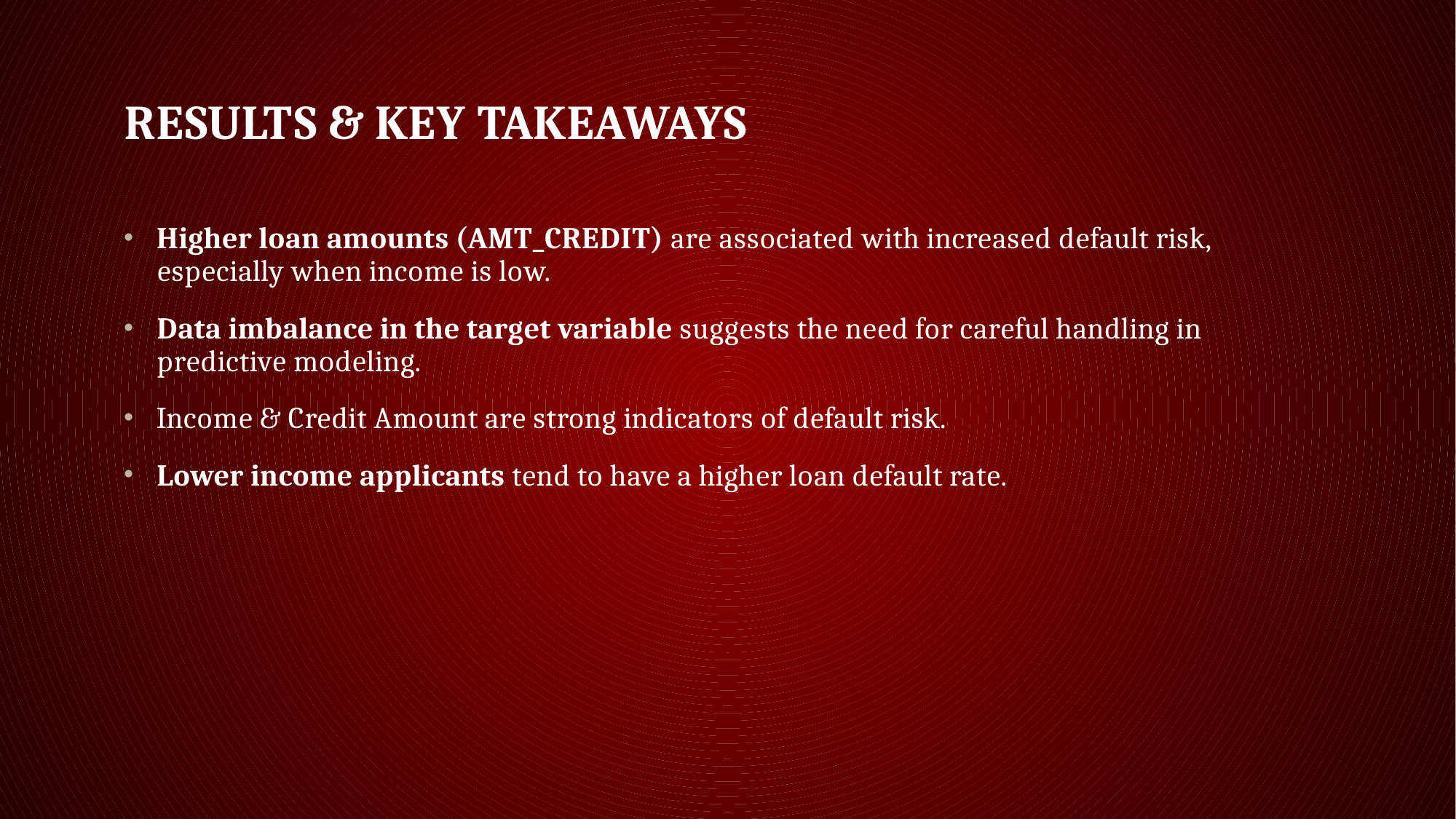

# Results & Key Takeaways
Higher loan amounts (AMT_CREDIT) are associated with increased default risk, especially when income is low.
Data imbalance in the target variable suggests the need for careful handling in predictive modeling.
Income & Credit Amount are strong indicators of default risk.
Lower income applicants tend to have a higher loan default rate.